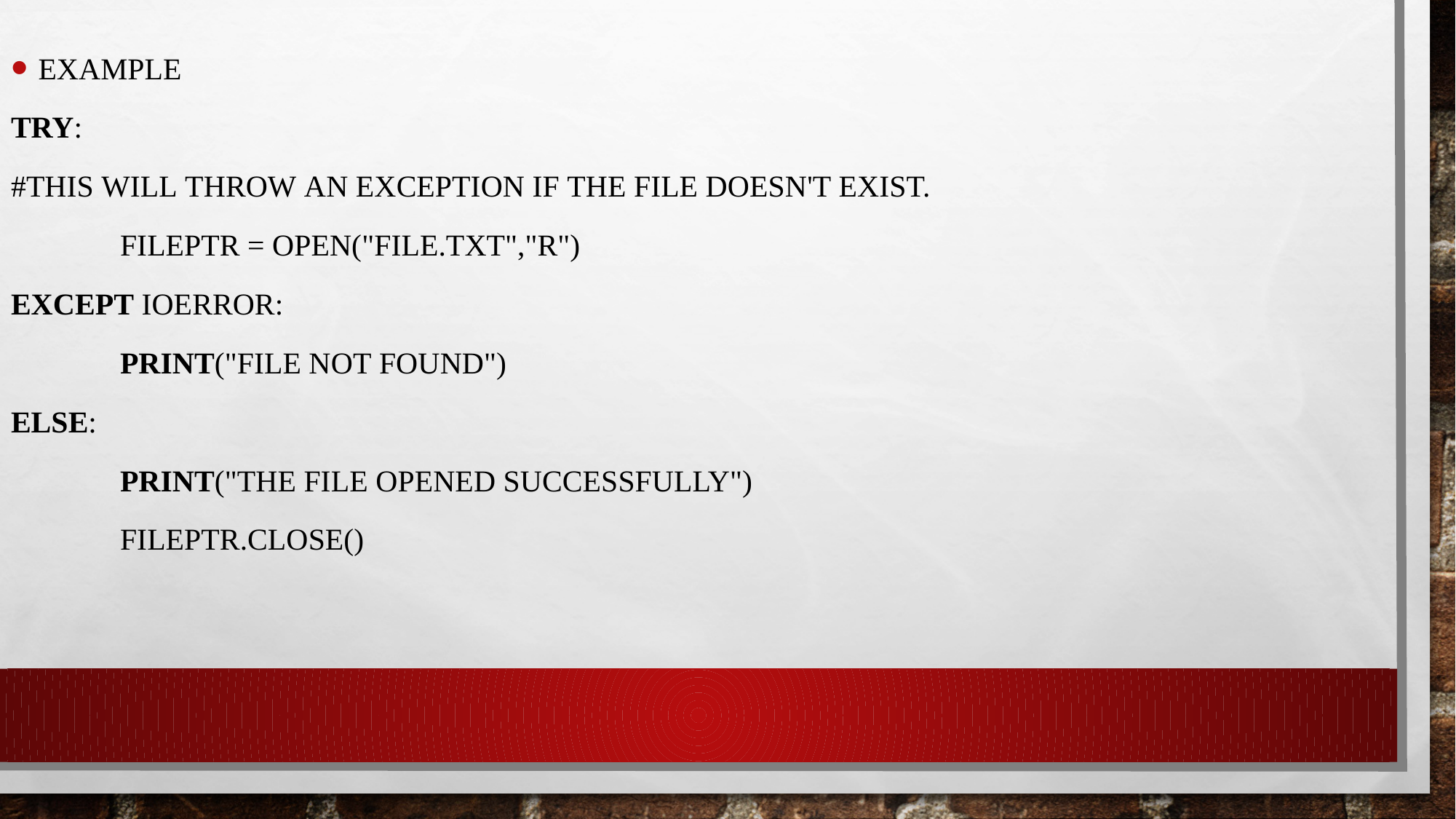

Example
try:
#this will throw an exception if the file doesn't exist.
	fileptr = open("file.txt","r")
except IOError:
 	print("File not found")
else:
	print("The file opened successfully")
	fileptr.close()